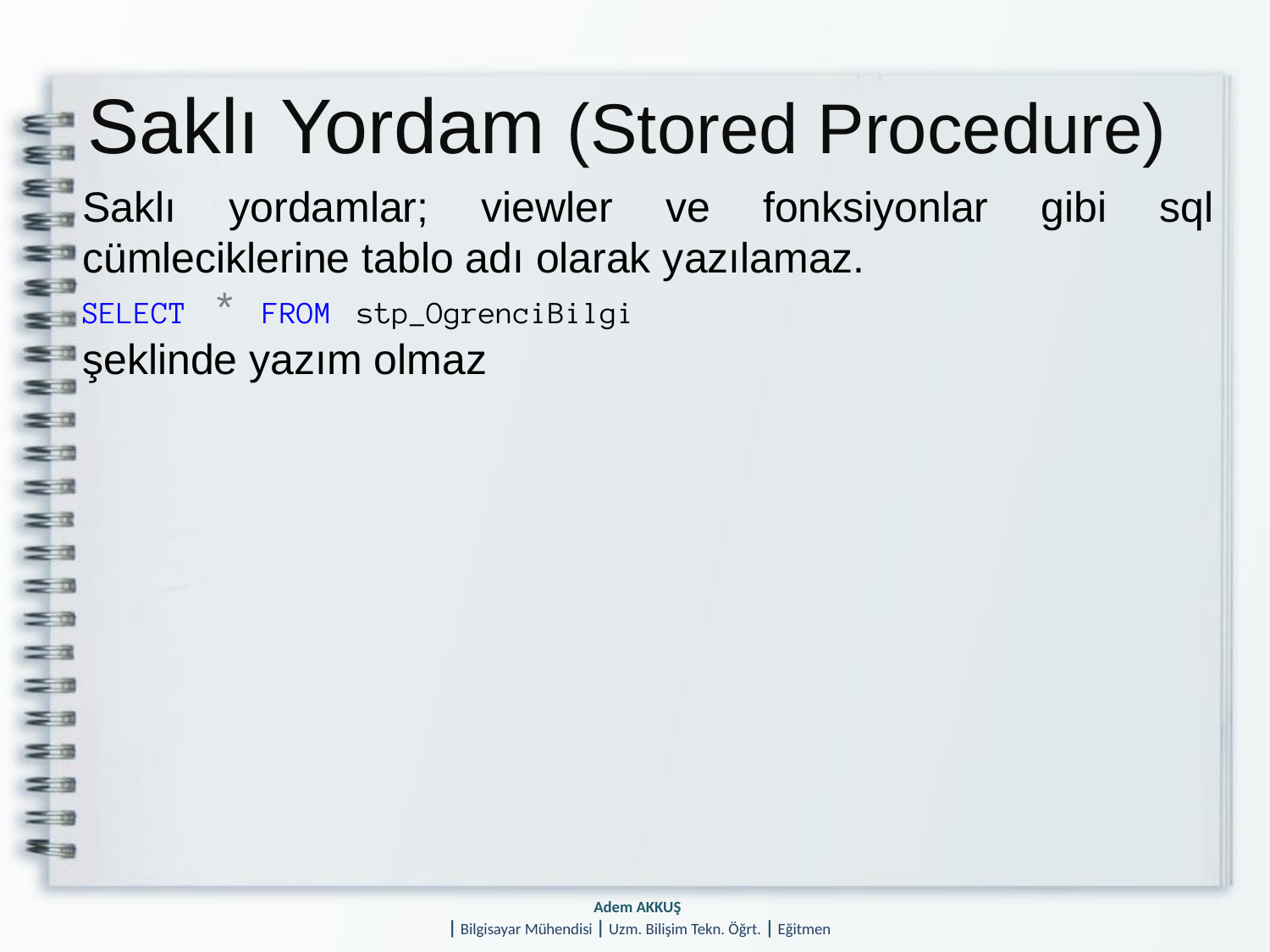

# Saklı Yordam (Stored Procedure)
Saklı yordamlar; viewler ve fonksiyonlar gibi sql cümleciklerine tablo adı olarak yazılamaz.
SELECT * FROM stp_OgrenciBilgi
şeklinde yazım olmaz

Adem AKKUŞ
| Bilgisayar Mühendisi | Uzm. Bilişim Tekn. Öğrt. | Eğitmen